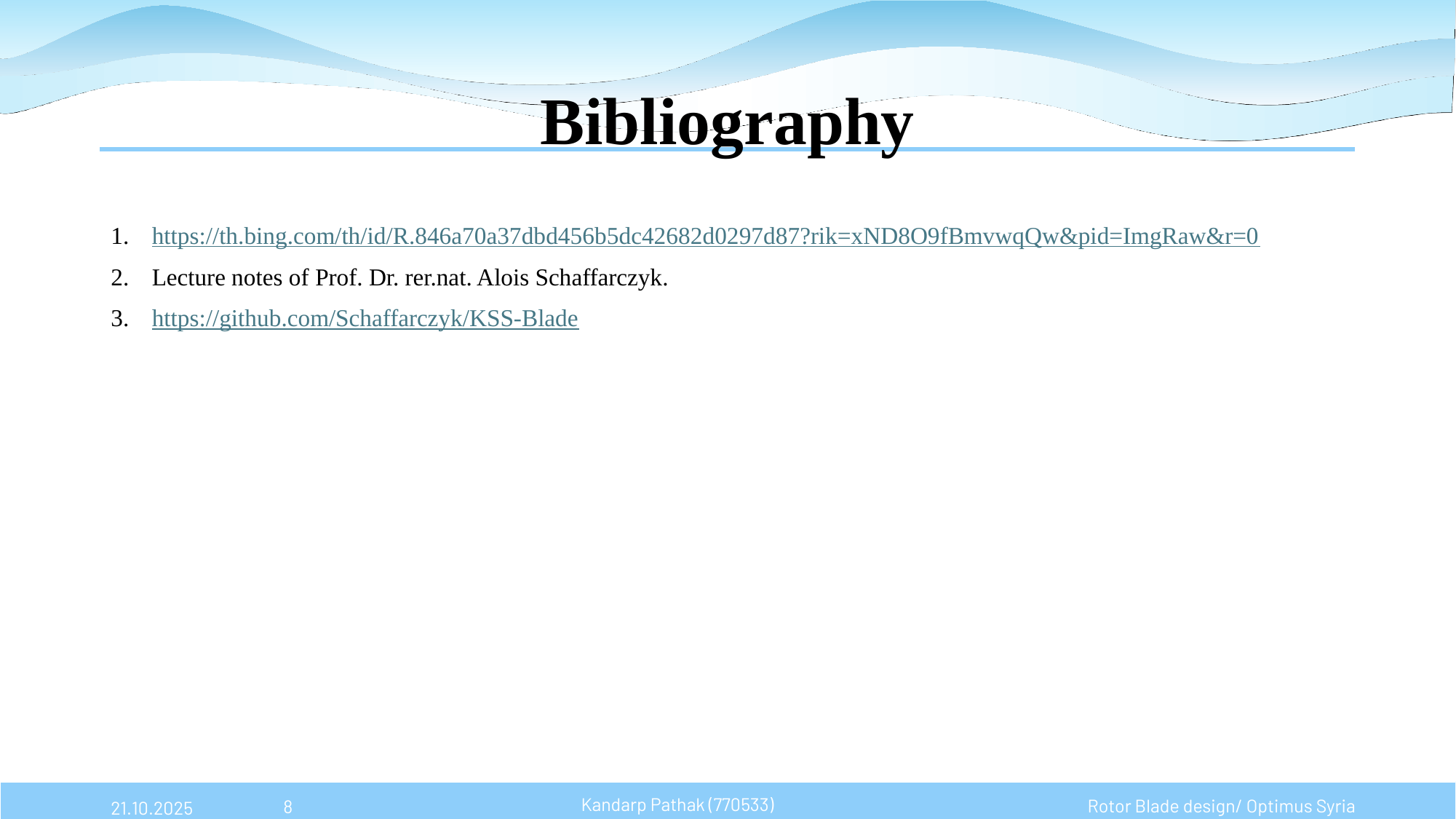

# Bibliography
https://th.bing.com/th/id/R.846a70a37dbd456b5dc42682d0297d87?rik=xND8O9fBmvwqQw&pid=ImgRaw&r=0
Lecture notes of Prof. Dr. rer.nat. Alois Schaffarczyk.
https://github.com/Schaffarczyk/KSS-Blade

Rotor Blade design/ Optimus Syria
Kandarp Pathak (770533)
8
21.10.2025